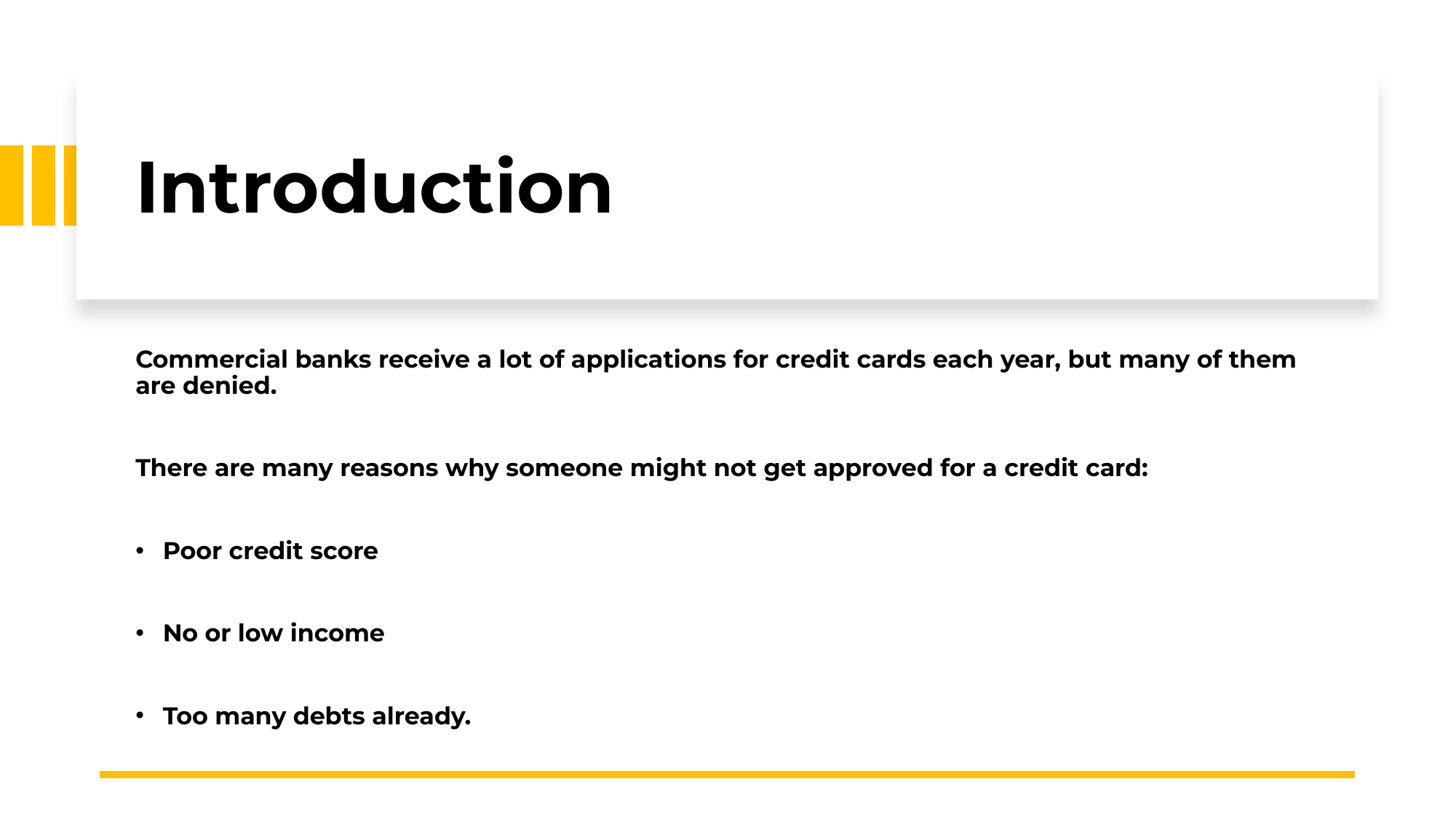

# Introduction

Commercial banks receive a lot of applications for credit cards each year, but many of them are denied.

There are many reasons why someone might not get approved for a credit card:

Poor credit score

No or low income

Too many debts already.